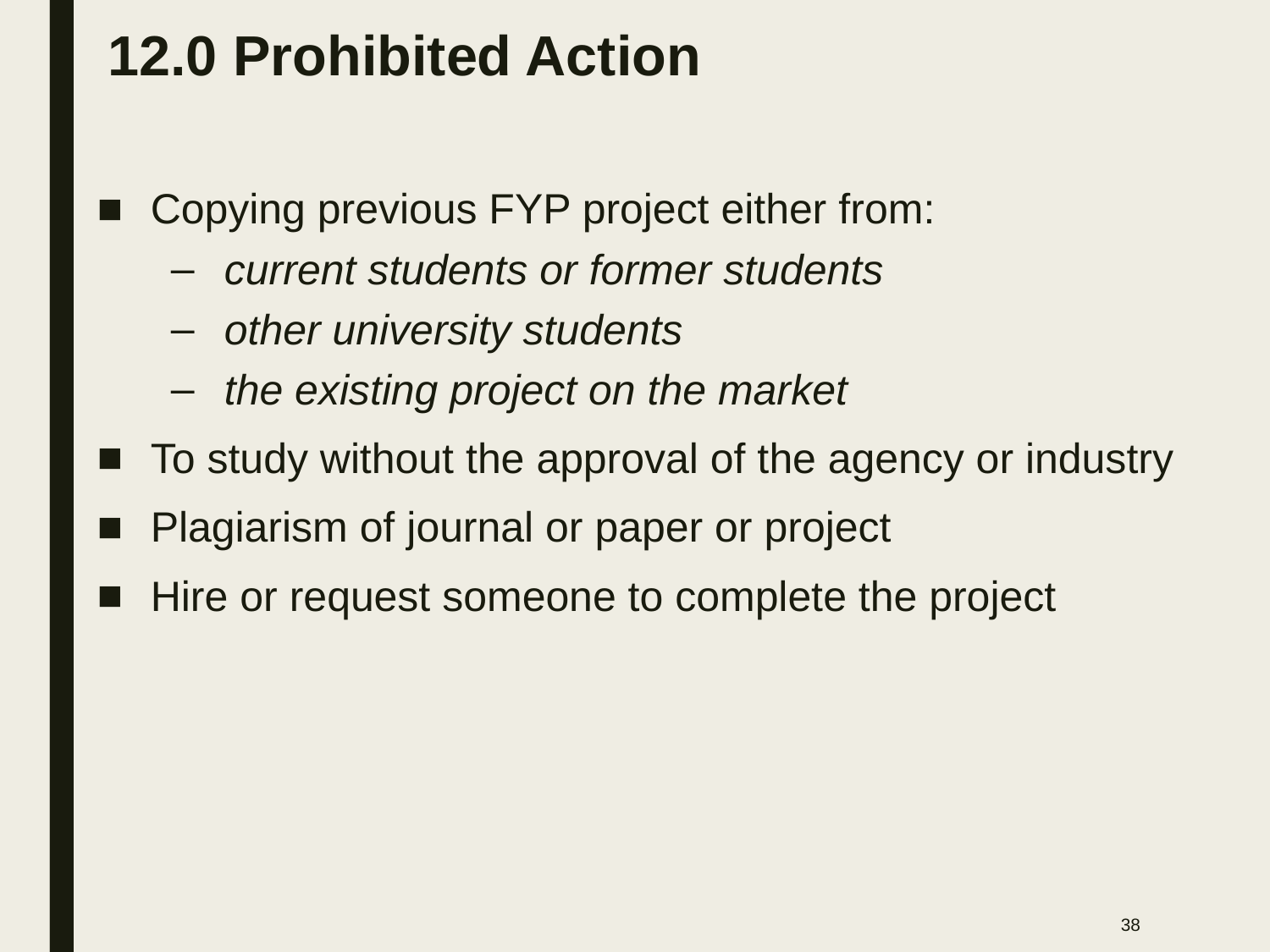

# 12.0 Prohibited Action
Copying previous FYP project either from:
current students or former students
other university students
the existing project on the market
To study without the approval of the agency or industry
Plagiarism of journal or paper or project
Hire or request someone to complete the project

38